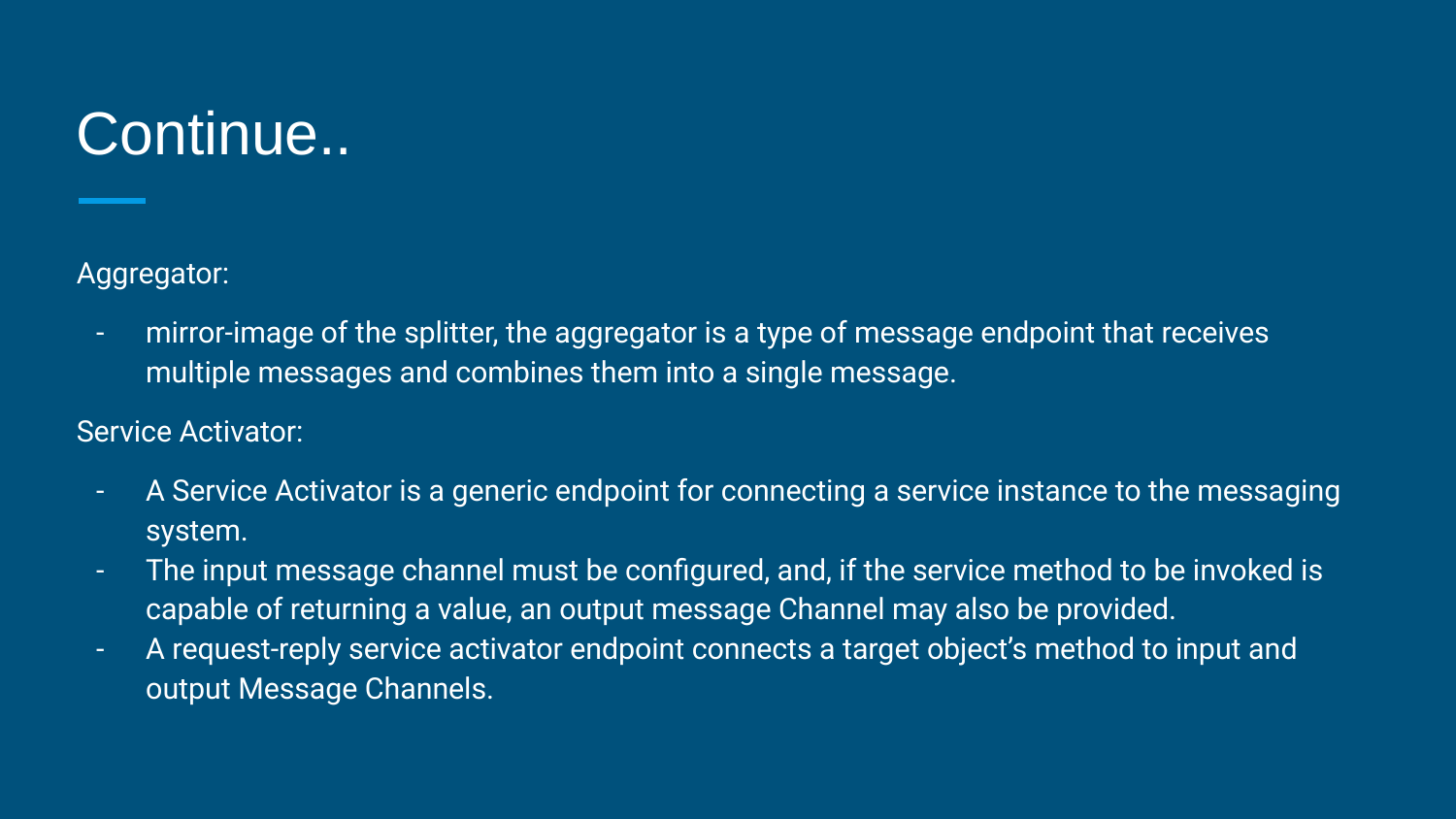

# Continue..
Aggregator:
mirror-image of the splitter, the aggregator is a type of message endpoint that receives multiple messages and combines them into a single message.
Service Activator:
A Service Activator is a generic endpoint for connecting a service instance to the messaging system.
The input message channel must be configured, and, if the service method to be invoked is capable of returning a value, an output message Channel may also be provided.
A request-reply service activator endpoint connects a target object’s method to input and output Message Channels.